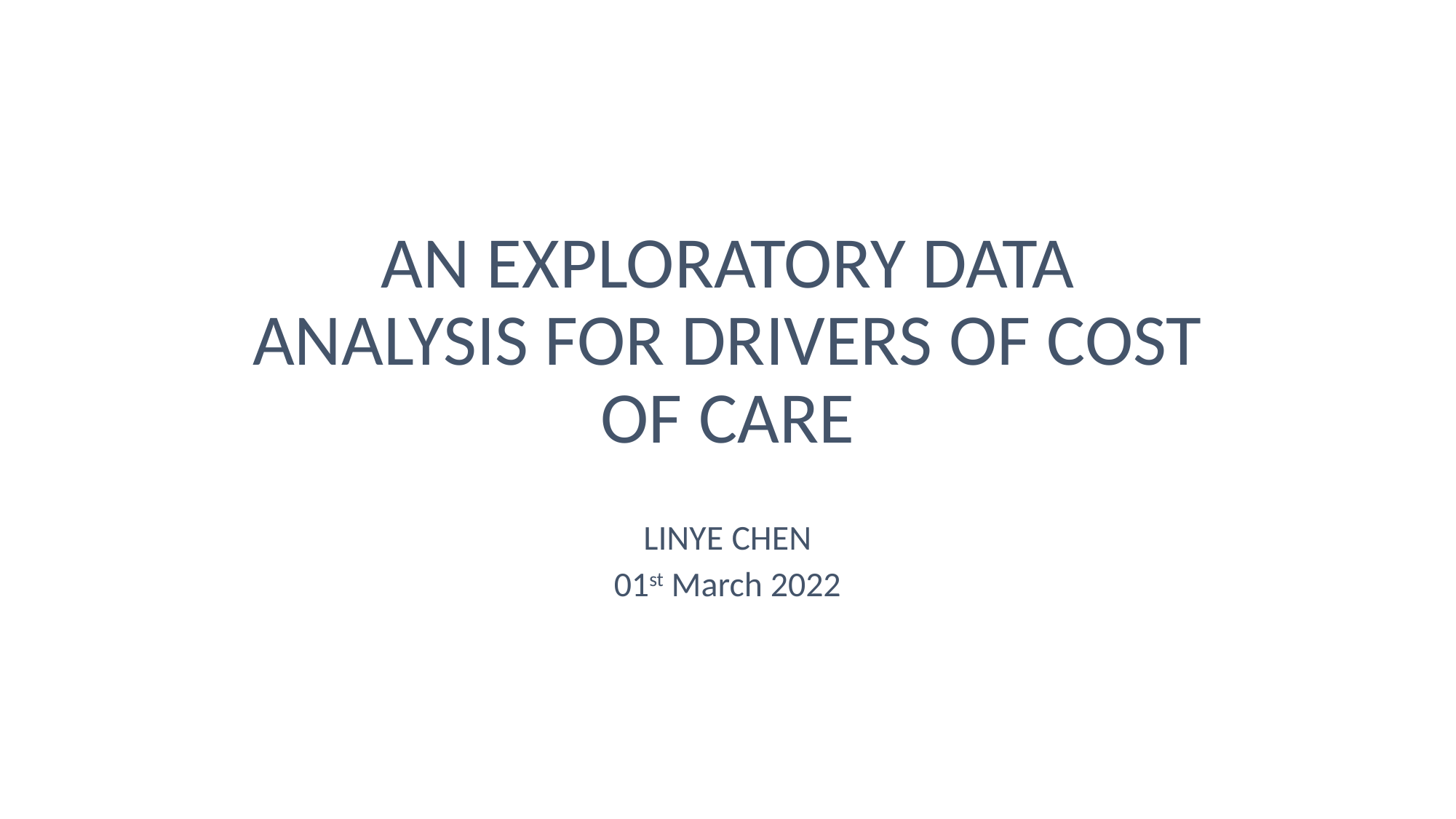

An Exploratory data analysis for drivers of cost of care
LINYE CHEN
01st March 2022